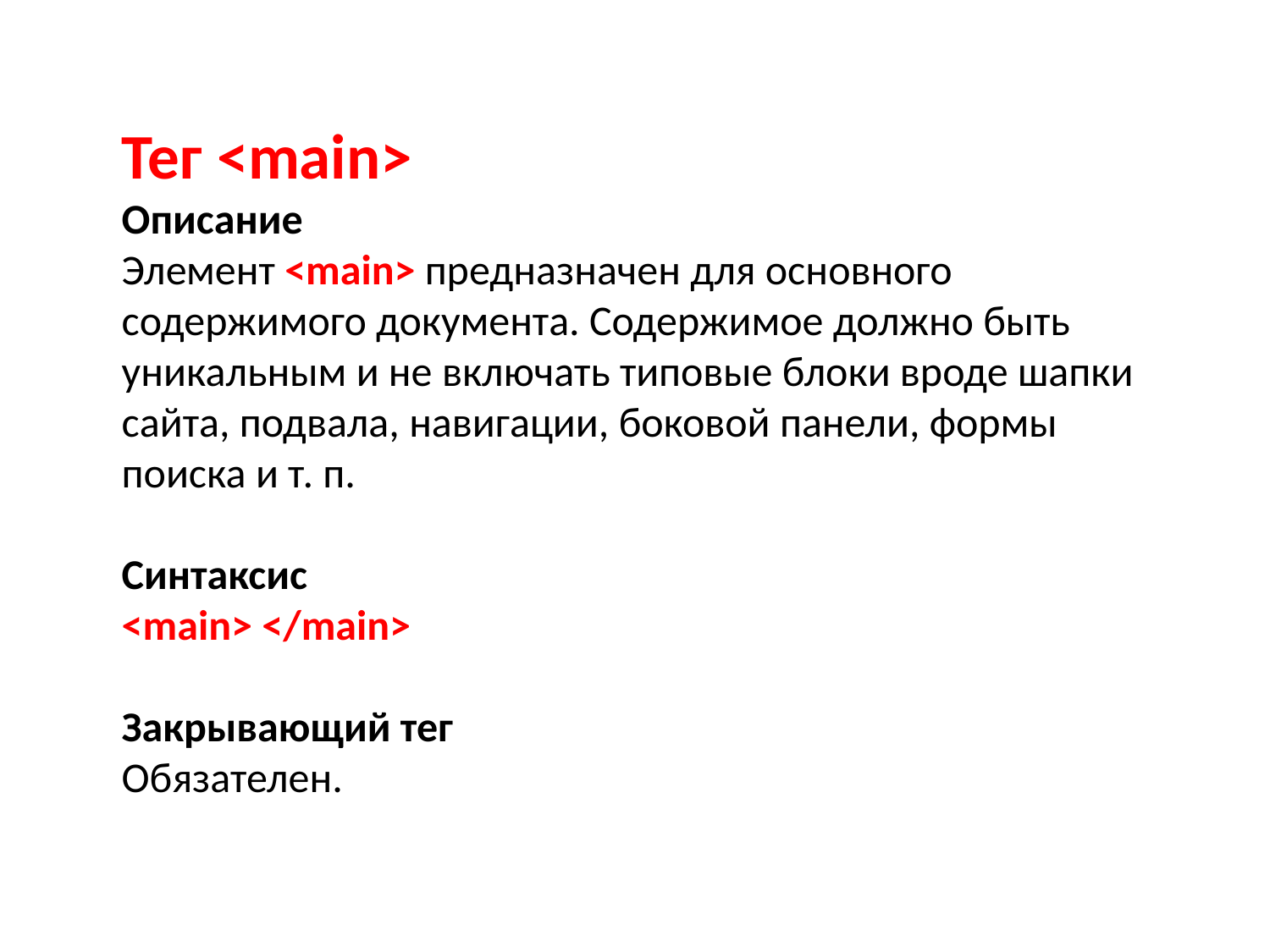

Тег <main>
Описание
Элемент <main> предназначен для основного содержимого документа. Содержимое должно быть уникальным и не включать типовые блоки вроде шапки сайта, подвала, навигации, боковой панели, формы поиска и т. п.

Синтаксис
<main> </main>

Закрывающий тег
Обязателен.